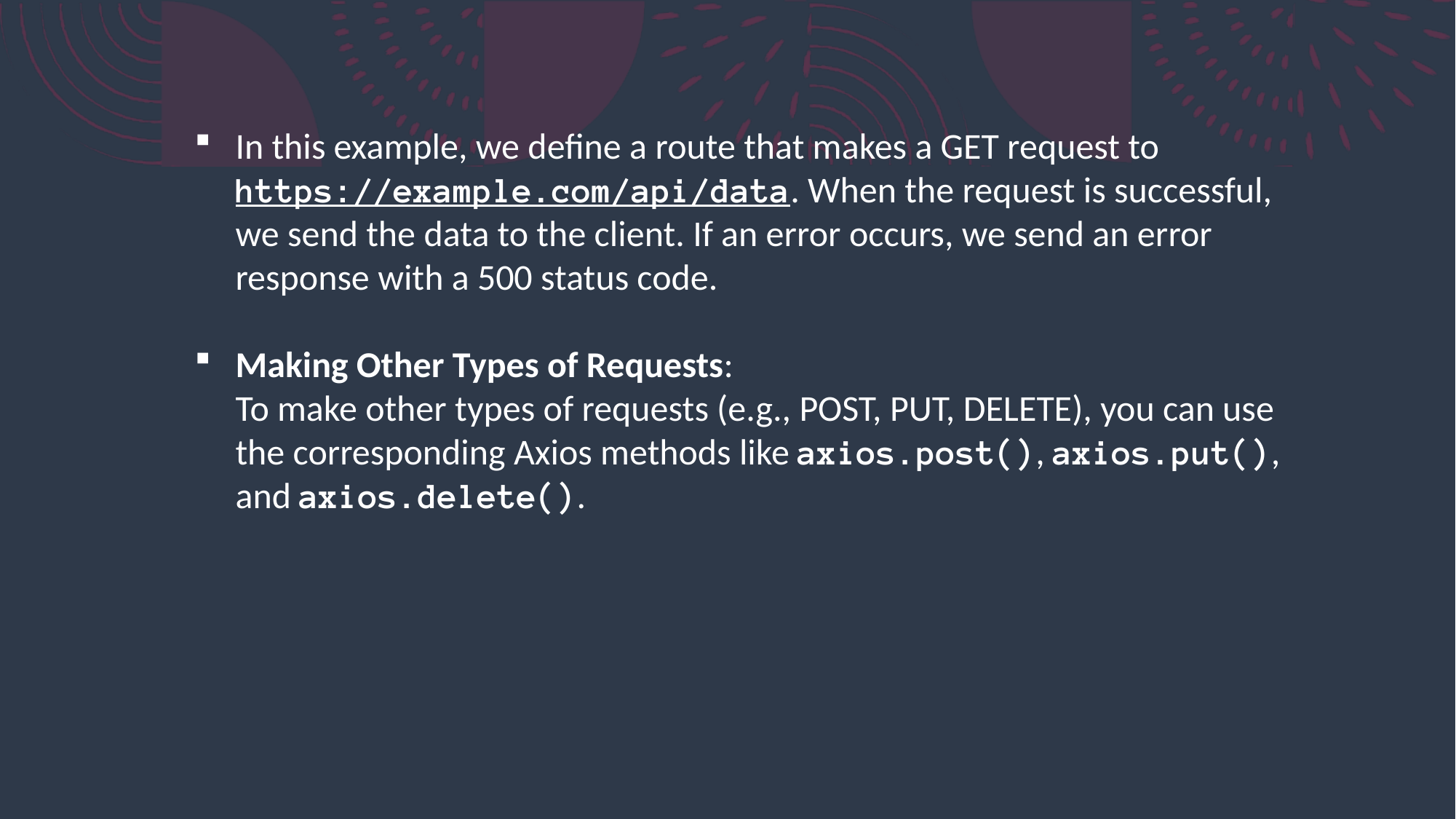

In this example, we define a route that makes a GET request to https://example.com/api/data. When the request is successful, we send the data to the client. If an error occurs, we send an error response with a 500 status code.​
​
Making Other Types of Requests:​
     To make other types of requests (e.g., POST, PUT, DELETE), you can use       the corresponding Axios methods like axios.post(), axios.put(),       and axios.delete().